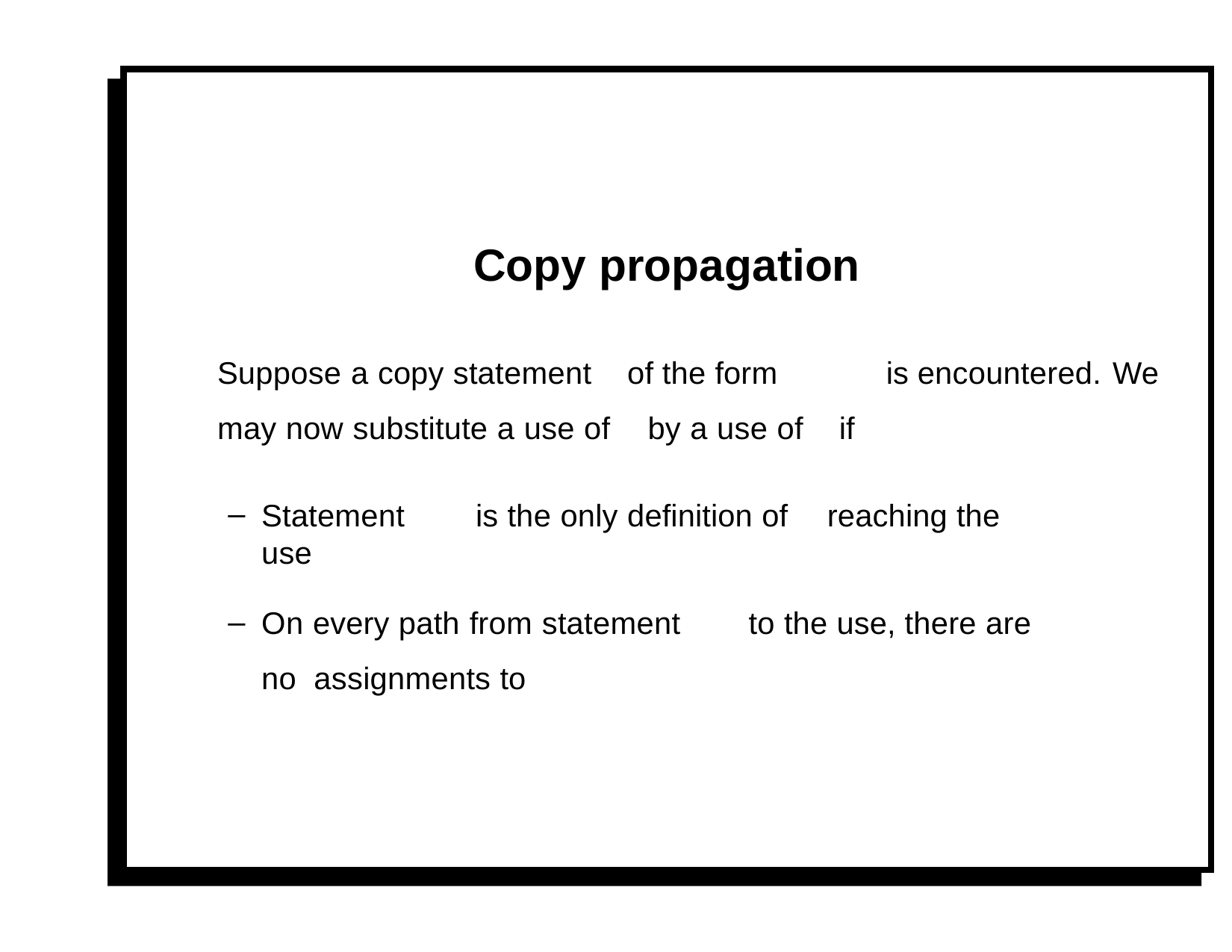

# Copy propagation
Suppose a copy statement	of the form
may now substitute a use of	by a use of	if
is encountered. We
Statement	is the only definition of	reaching the use
On every path from statement	to the use, there are no  assignments to